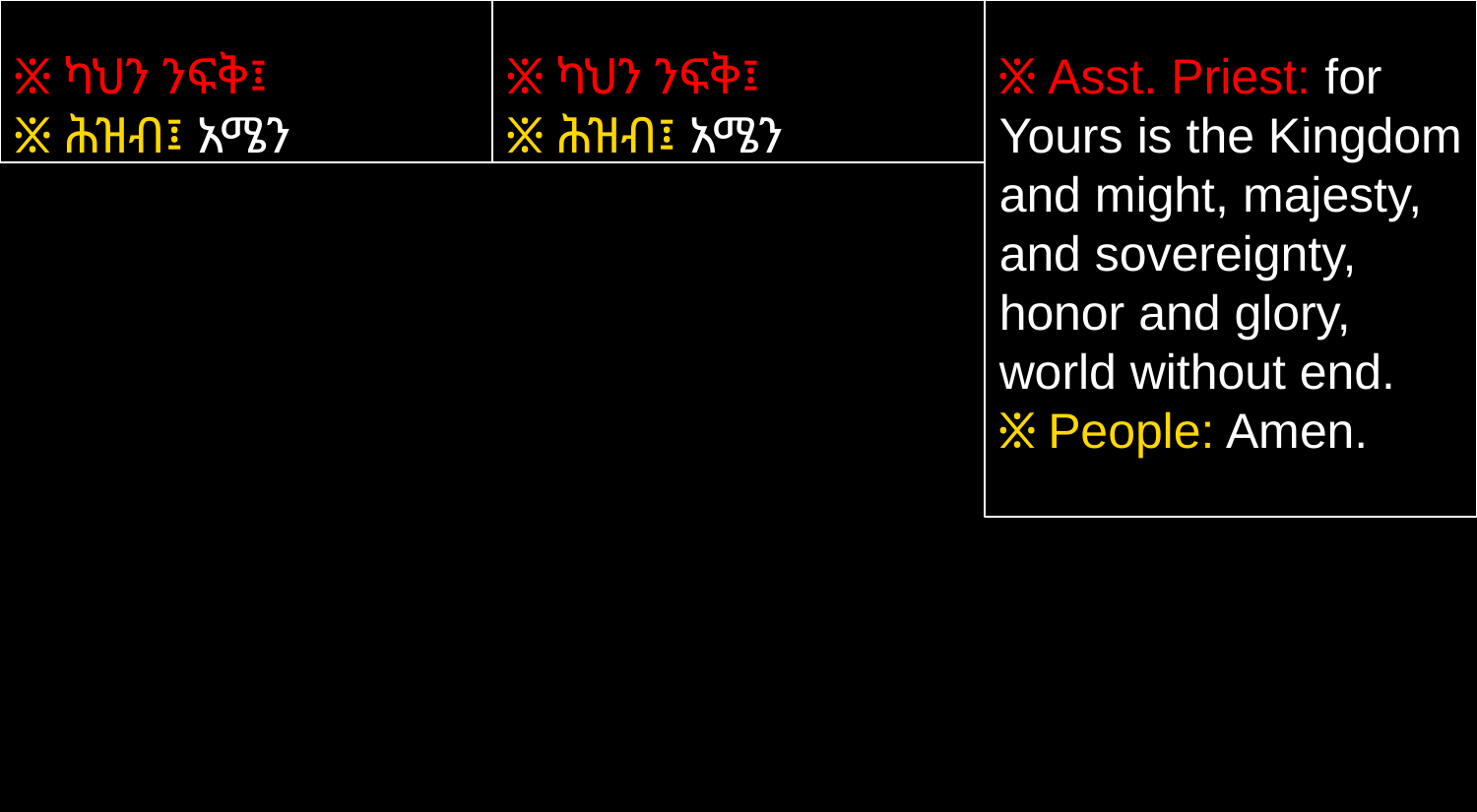

፠ ካህን ንፍቅ፤
፠ ሕዝብ፤ አሜን

፠ ካህን ንፍቅ፤
፠ ሕዝብ፤ አሜን

፠ Asst. Priest: for Yours is the Kingdom and might, majesty, and sovereignty, honor and glory, world without end.
፠ People: Amen.